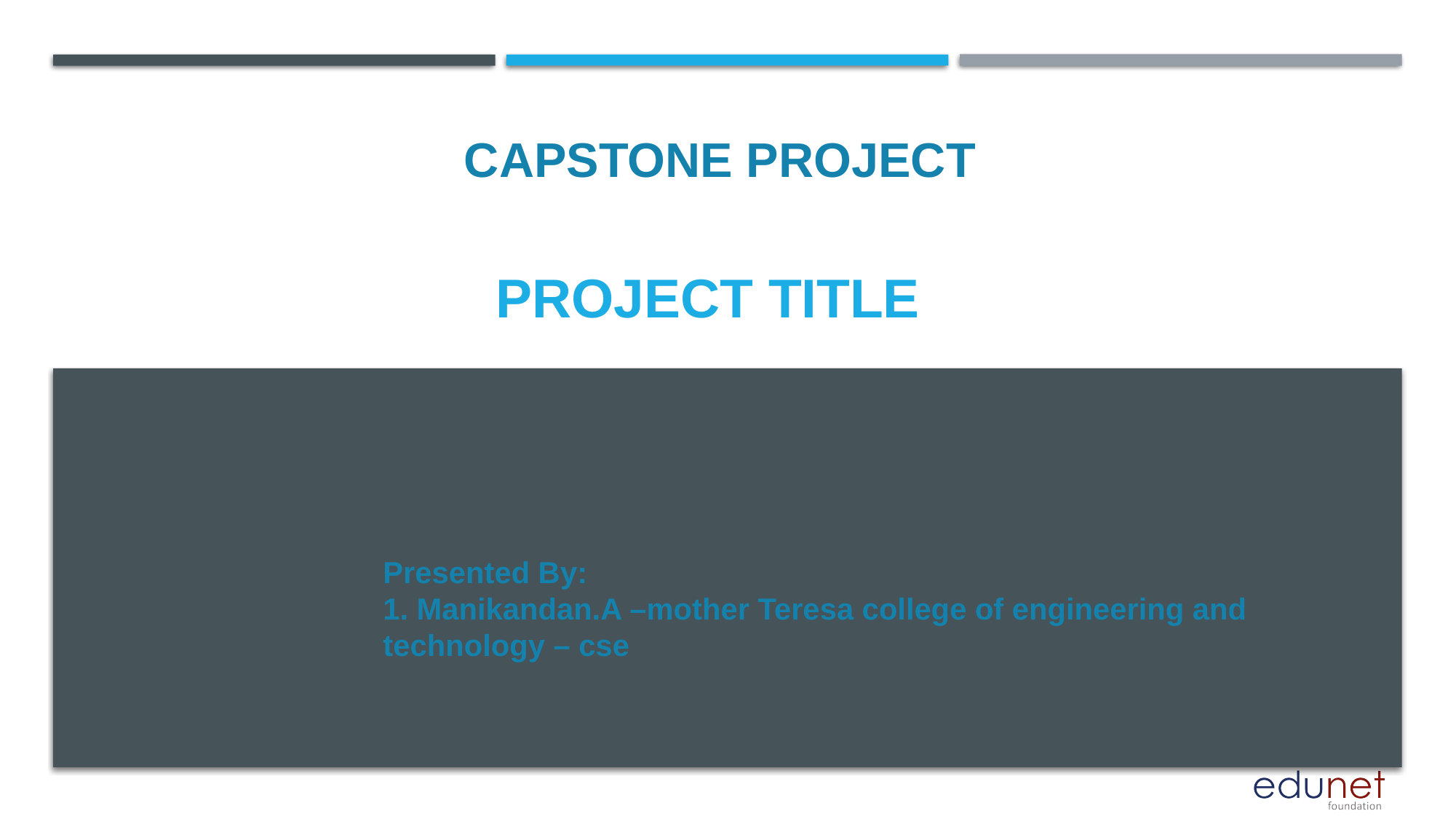

CAPSTONE PROJECT
# PROJECT TITLE
Presented By:
1. Manikandan.A –mother Teresa college of engineering and technology – cse